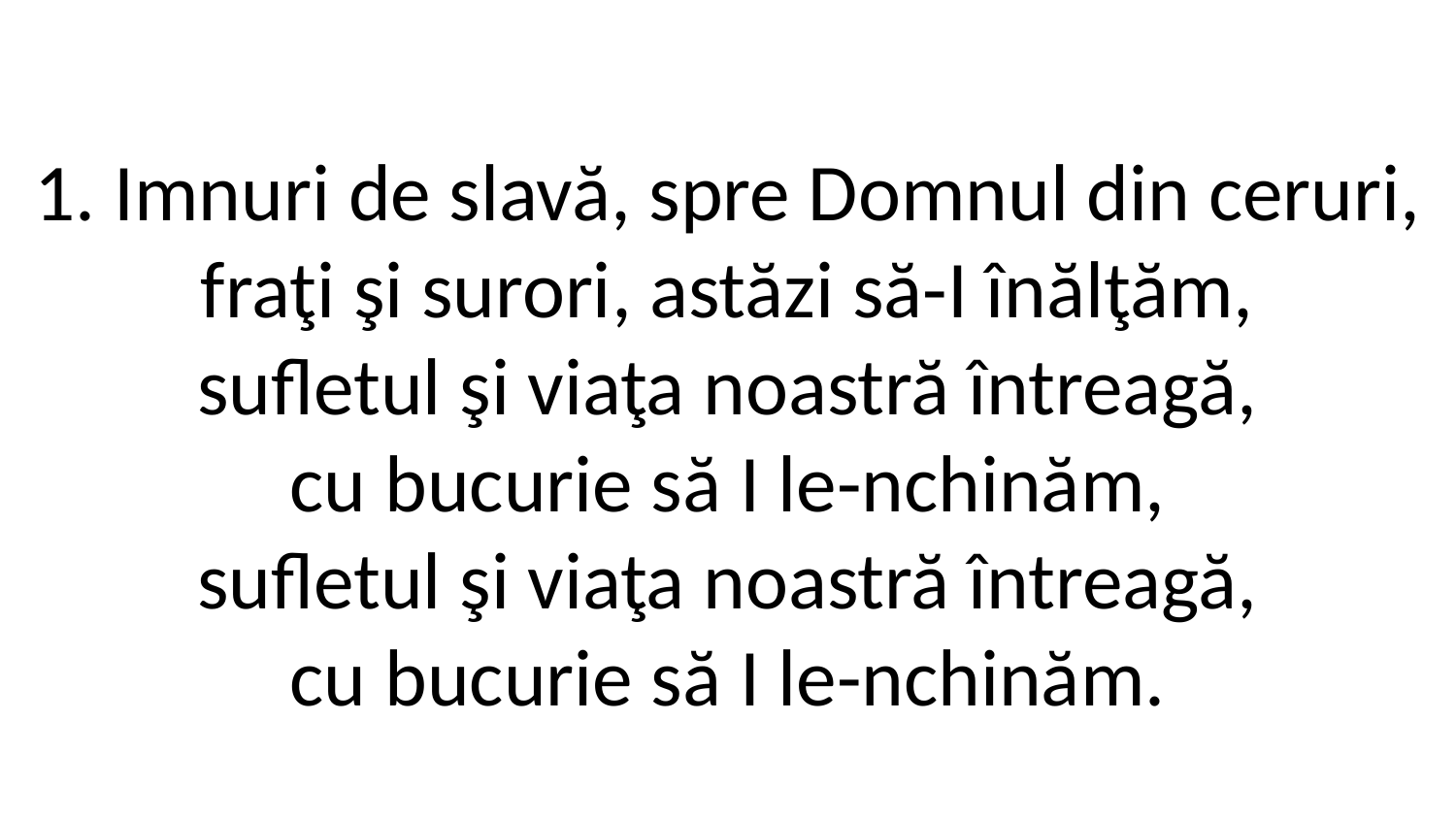

1. Imnuri de slavă, spre Domnul din ceruri,
fraţi şi surori, astăzi să-I înălţăm,
sufletul şi viaţa noastră întreagă,
cu bucurie să I le-nchinăm,
sufletul şi viaţa noastră întreagă,
cu bucurie să I le-nchinăm.